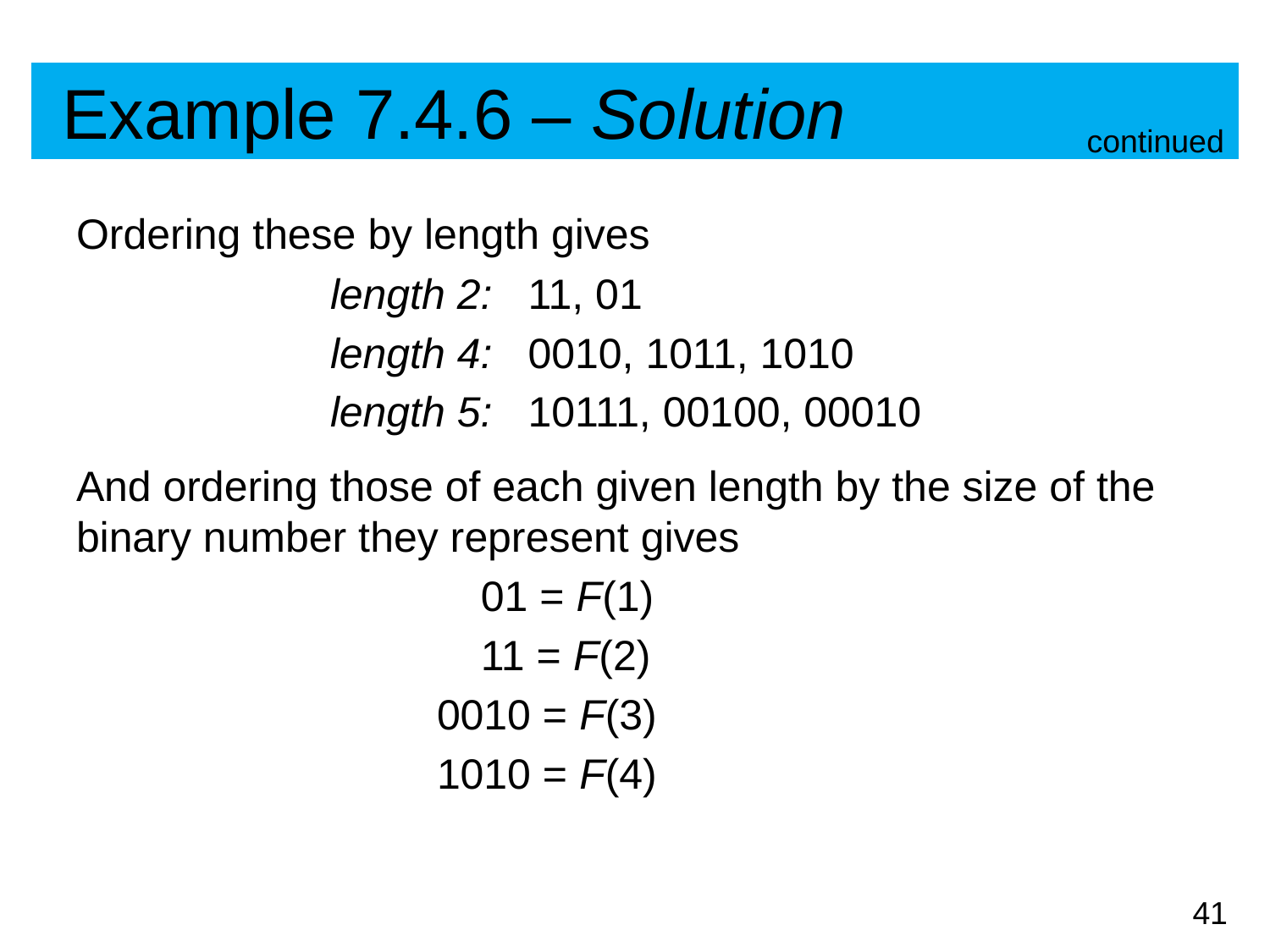

# Example 7.4.6 – Solution
continued
Ordering these by length gives
		length 2:   11, 01
		length 4:   0010, 1011, 1010
		length 5:   10111, 00100, 00010

And ordering those of each given length by the size of the binary number they represent gives
			  01 = F(1)
			  11 = F(2)
		         0010 = F(3)
		         1010 = F(4)